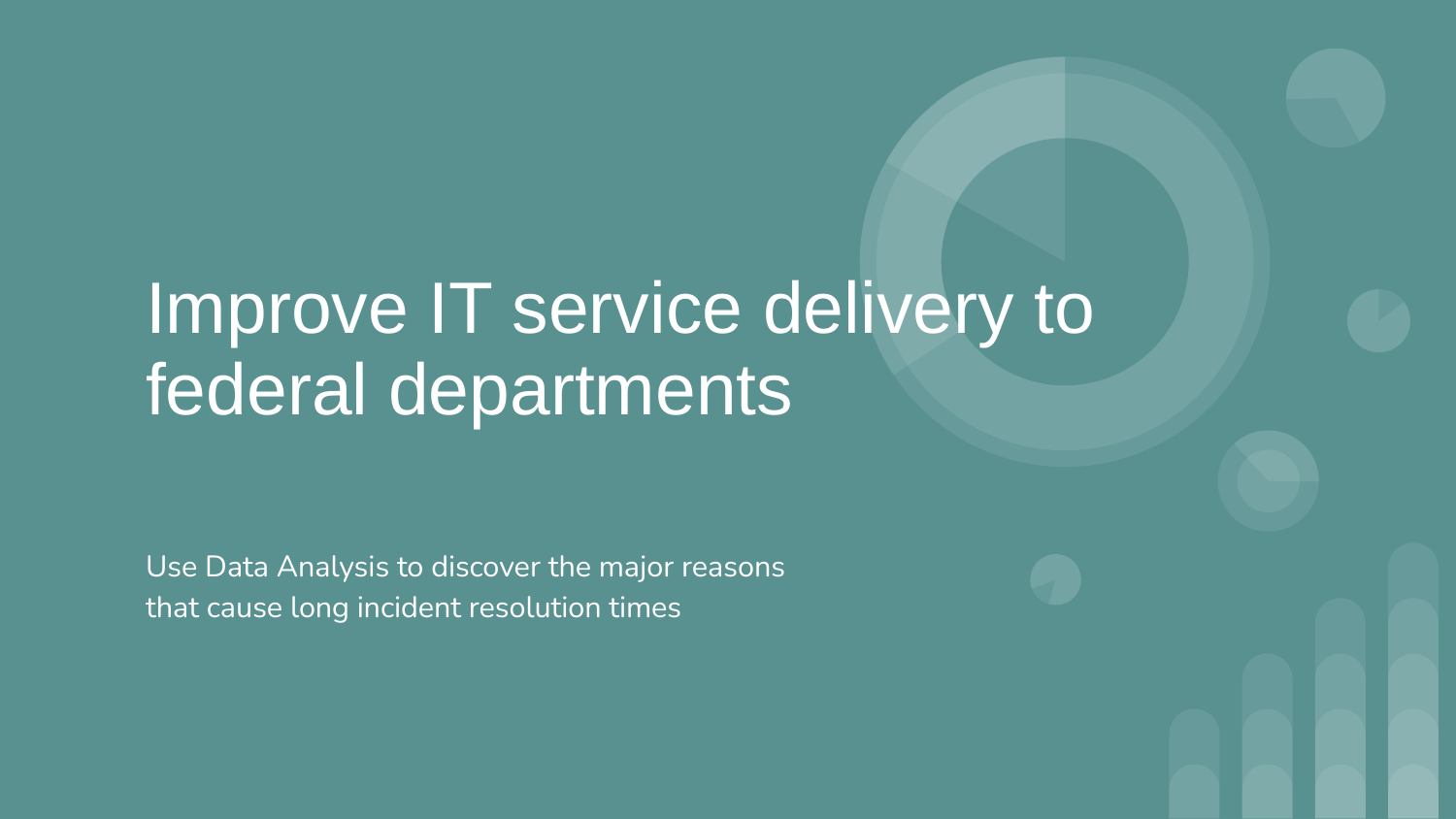

# Improve IT service delivery to federal departments
Use Data Analysis to discover the major reasons that cause long incident resolution times